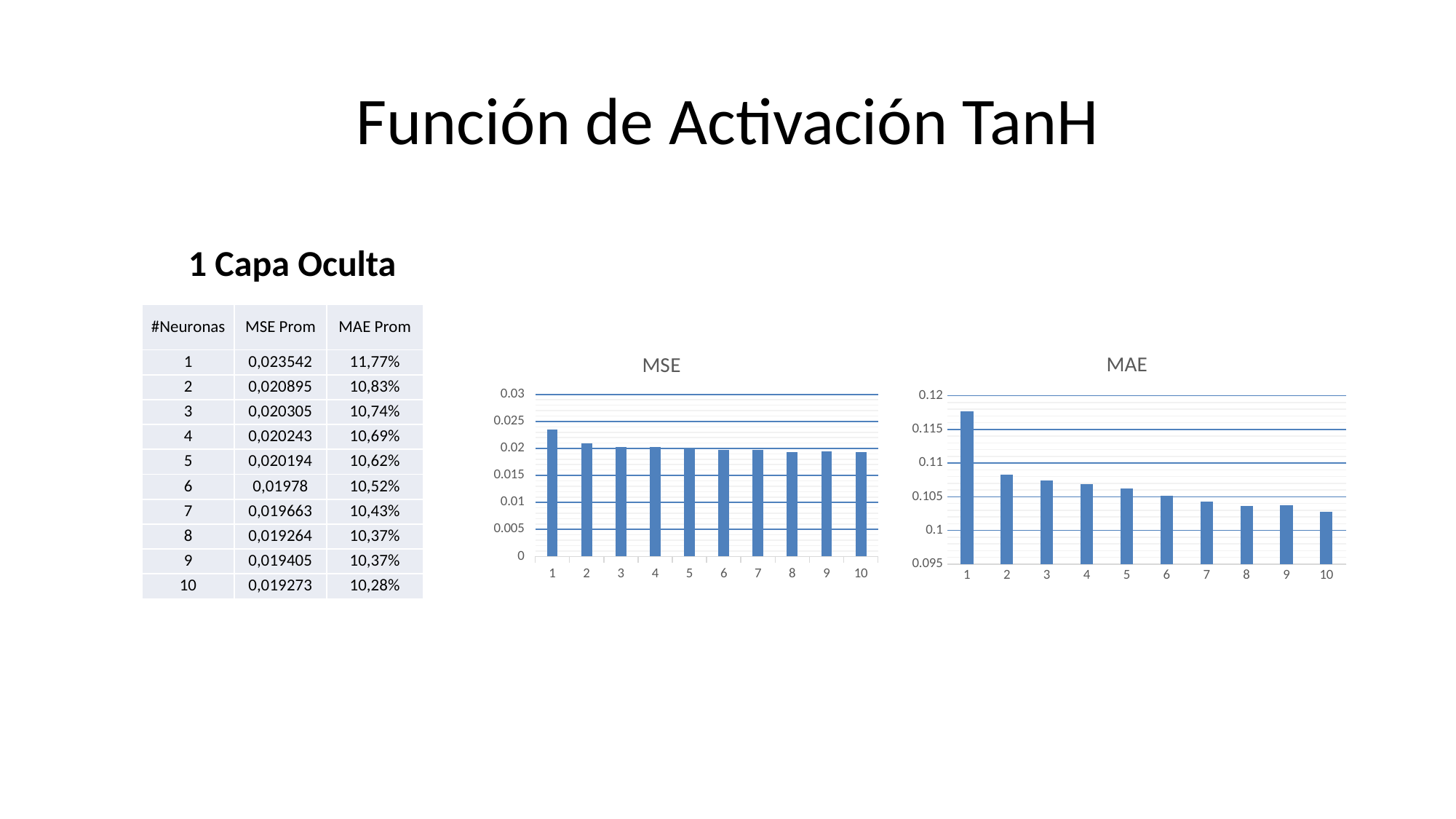

# Función de Activación TanH
1 Capa Oculta
| #Neuronas | MSE Prom | MAE Prom |
| --- | --- | --- |
| 1 | 0,023542 | 11,77% |
| 2 | 0,020895 | 10,83% |
| 3 | 0,020305 | 10,74% |
| 4 | 0,020243 | 10,69% |
| 5 | 0,020194 | 10,62% |
| 6 | 0,01978 | 10,52% |
| 7 | 0,019663 | 10,43% |
| 8 | 0,019264 | 10,37% |
| 9 | 0,019405 | 10,37% |
| 10 | 0,019273 | 10,28% |

### Chart: MSE

| Category | MSE Prom |
|---|---|

### Chart: MAE

| Category | MAE Prom |
|---|---|